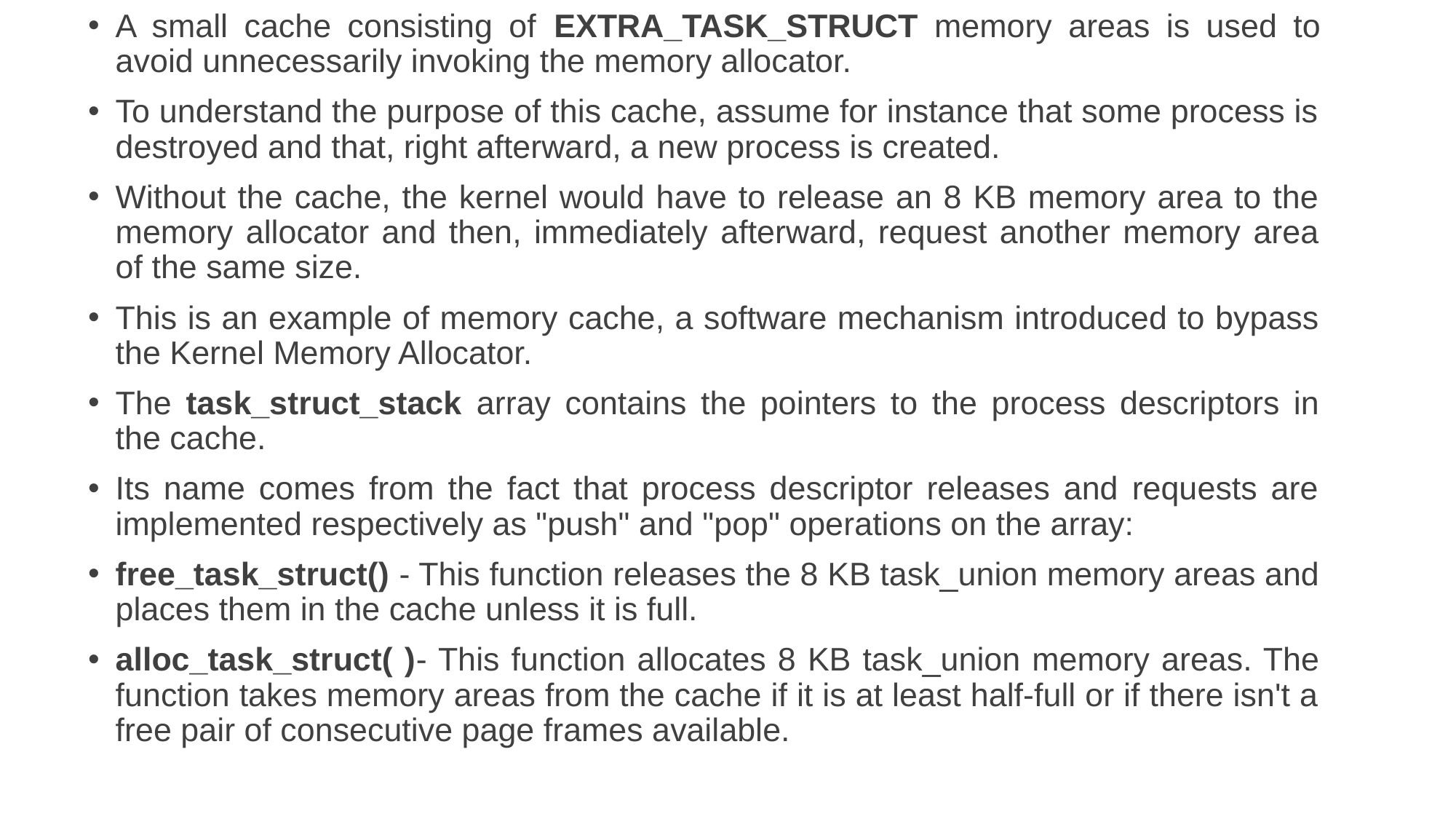

A small cache consisting of EXTRA_TASK_STRUCT memory areas is used to avoid unnecessarily invoking the memory allocator.
To understand the purpose of this cache, assume for instance that some process is destroyed and that, right afterward, a new process is created.
Without the cache, the kernel would have to release an 8 KB memory area to the memory allocator and then, immediately afterward, request another memory area of the same size.
This is an example of memory cache, a software mechanism introduced to bypass the Kernel Memory Allocator.
The task_struct_stack array contains the pointers to the process descriptors in the cache.
Its name comes from the fact that process descriptor releases and requests are implemented respectively as "push" and "pop" operations on the array:
free_task_struct() - This function releases the 8 KB task_union memory areas and places them in the cache unless it is full.
alloc_task_struct( )- This function allocates 8 KB task_union memory areas. The function takes memory areas from the cache if it is at least half-full or if there isn't a free pair of consecutive page frames available.